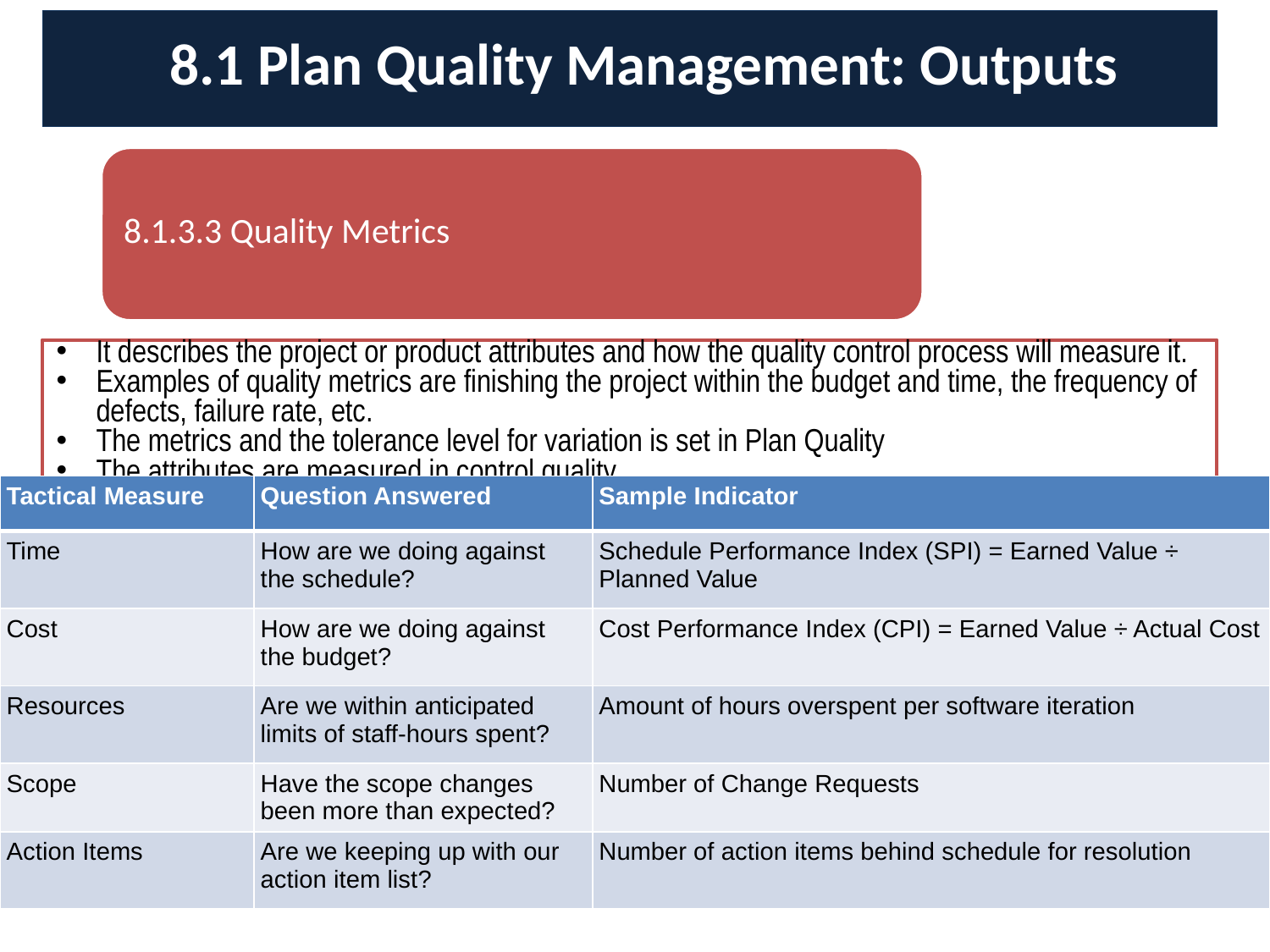

8.1 Plan Quality Management: Outputs
8.1.3.3 Quality Metrics
It describes the project or product attributes and how the quality control process will measure it.
Examples of quality metrics are finishing the project within the budget and time, the frequency of defects, failure rate, etc.
The metrics and the tolerance level for variation is set in Plan Quality
The attributes are measured in control quality
| Tactical Measure | Question Answered | Sample Indicator |
| --- | --- | --- |
| Time | How are we doing against the schedule? | Schedule Performance Index (SPI) = Earned Value ÷ Planned Value |
| Cost | How are we doing against the budget? | Cost Performance Index (CPI) = Earned Value ÷ Actual Cost |
| Resources | Are we within anticipated limits of staff-hours spent? | Amount of hours overspent per software iteration |
| Scope | Have the scope changes been more than expected? | Number of Change Requests |
| Action Items | Are we keeping up with our action item list? | Number of action items behind schedule for resolution |